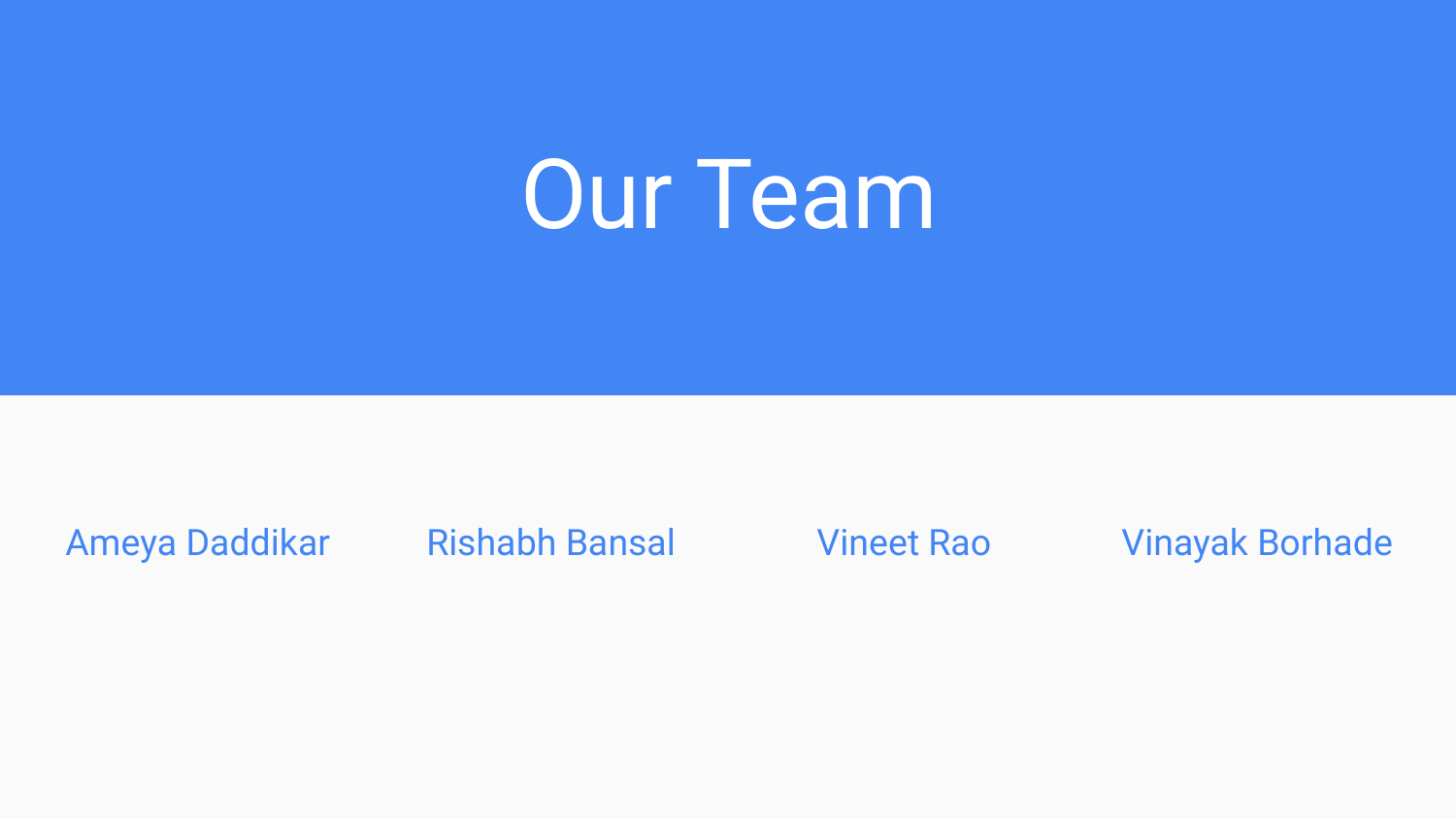

Our Team

Ameya Daddikar
Rishabh Bansal
Vineet Rao
Vinayak Borhade